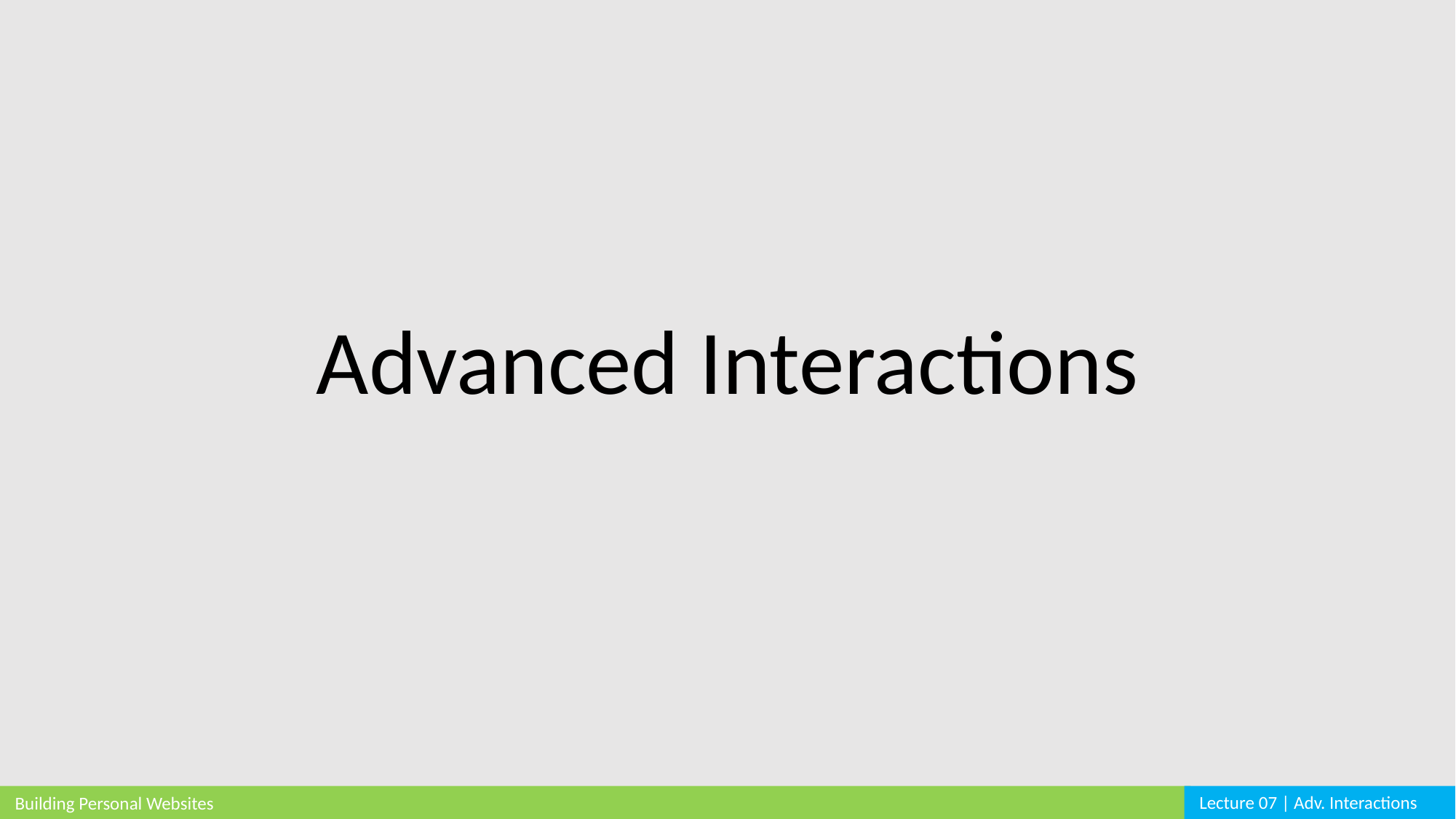

# Advanced Interactions
Lecture 07 | Adv. Interactions

Building Personal Websites